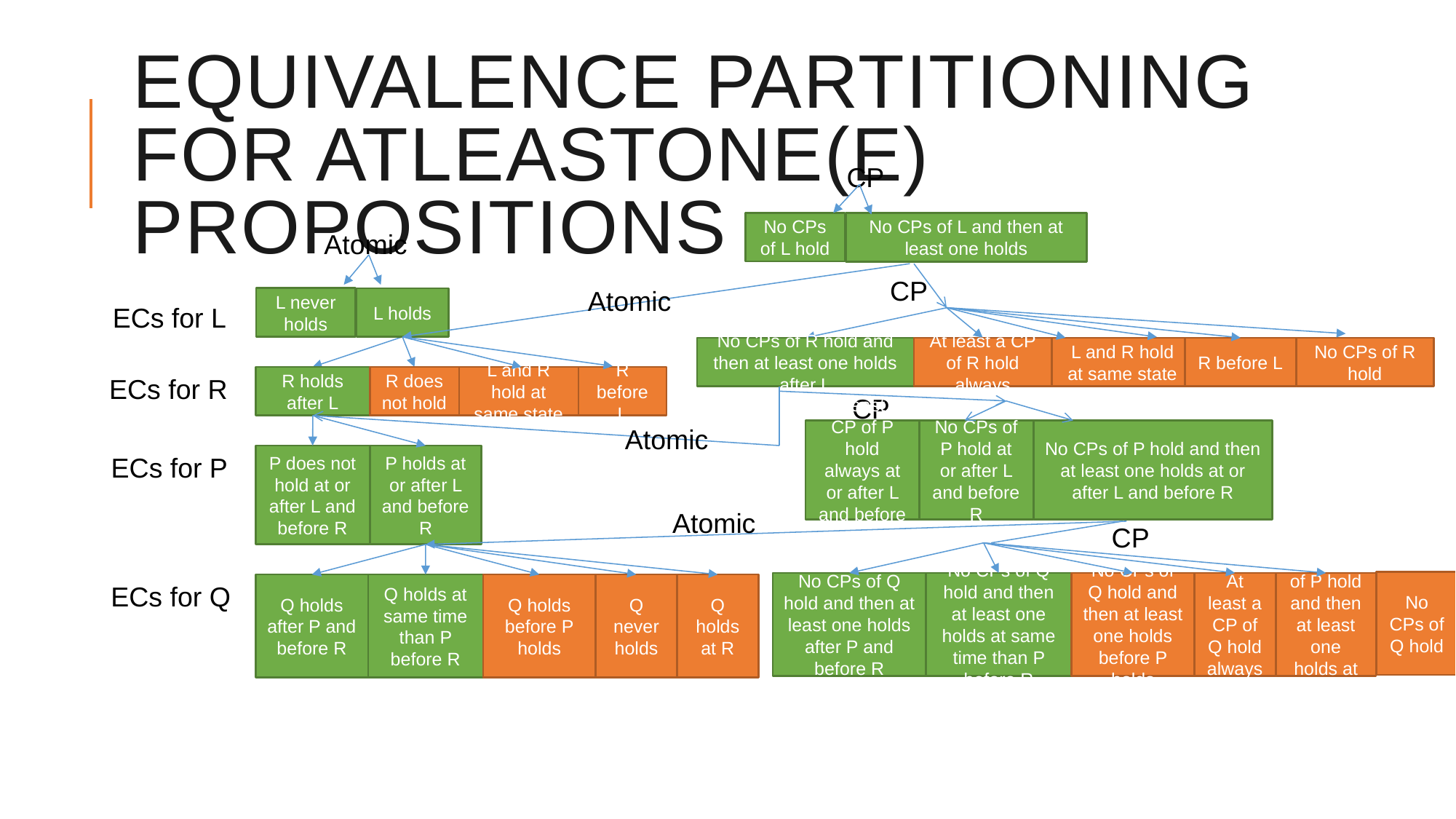

# Equivalence partitioning FOR Atleastone(E) PROPOSITIONS
CP
No CPs of L hold
No CPs of L and then at least one holds
Atomic
CP
Atomic
L never holds
L holds
ECs for L
R before L
At least a CP of R hold always
No CPs of R hold and then at least one holds after L
L and R hold at same state
No CPs of R hold
ECs for R
R before L
R does not hold
R holds after L
L and R hold at same state
CP
Atomic
At least a CP of P hold always at or after L and before R
No CPs of P hold at or after L and before R
No CPs of P hold and then at least one holds at or after L and before R
ECs for P
P does not hold at or after L and before R
P holds at or after L and before R
Atomic
CP
No CPs of Q hold
No CPs of P hold and then at least one holds at R
At least a CP of Q hold always
No CPs of Q hold and then at least one holds after P and before R
No CPs of Q hold and then at least one holds at same time than P before R
No CPs of Q hold and then at least one holds before P holds
ECs for Q
Q holds at R
Q never holds
Q holds before P holds
Q holds after P and before R
Q holds at same time than P before R